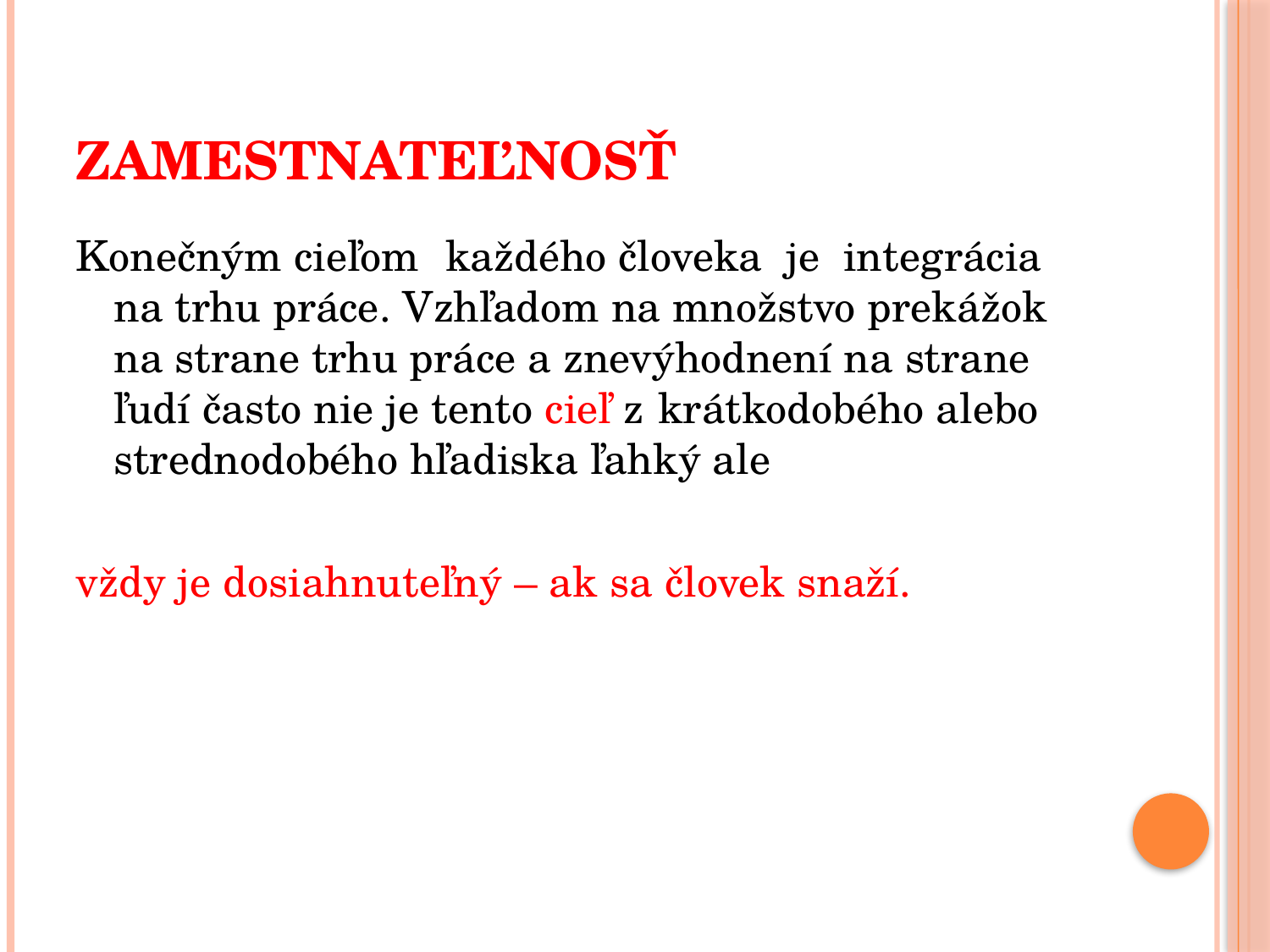

# Zamestnateľnosť
Konečným cieľom  každého človeka  je  integrácia na trhu práce. Vzhľadom na množstvo prekážok na strane trhu práce a znevýhodnení na strane ľudí často nie je tento cieľ z krátkodobého alebo strednodobého hľadiska ľahký ale

vždy je dosiahnuteľný – ak sa človek snaží.